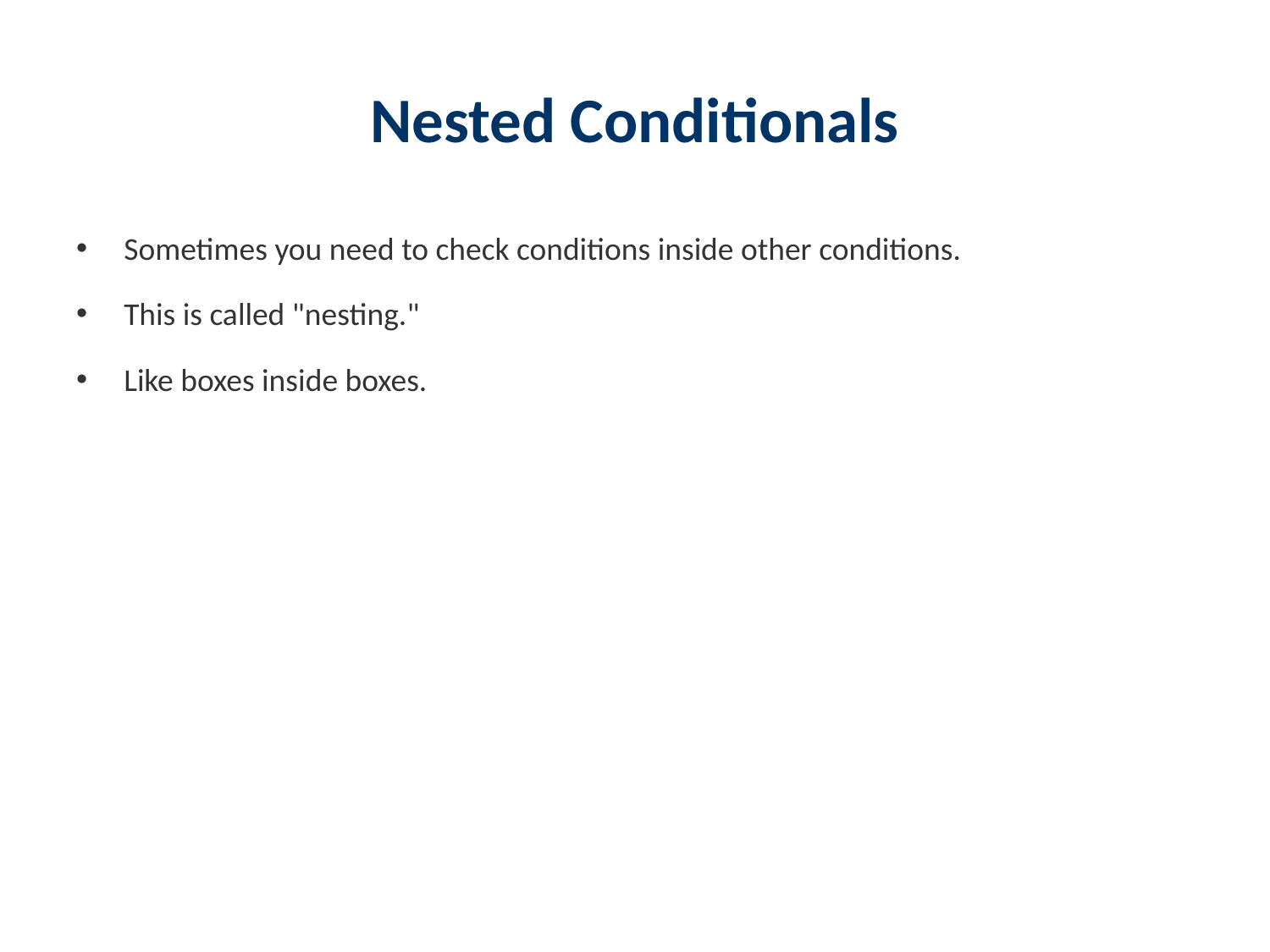

# Nested Conditionals
Sometimes you need to check conditions inside other conditions.
This is called "nesting."
Like boxes inside boxes.